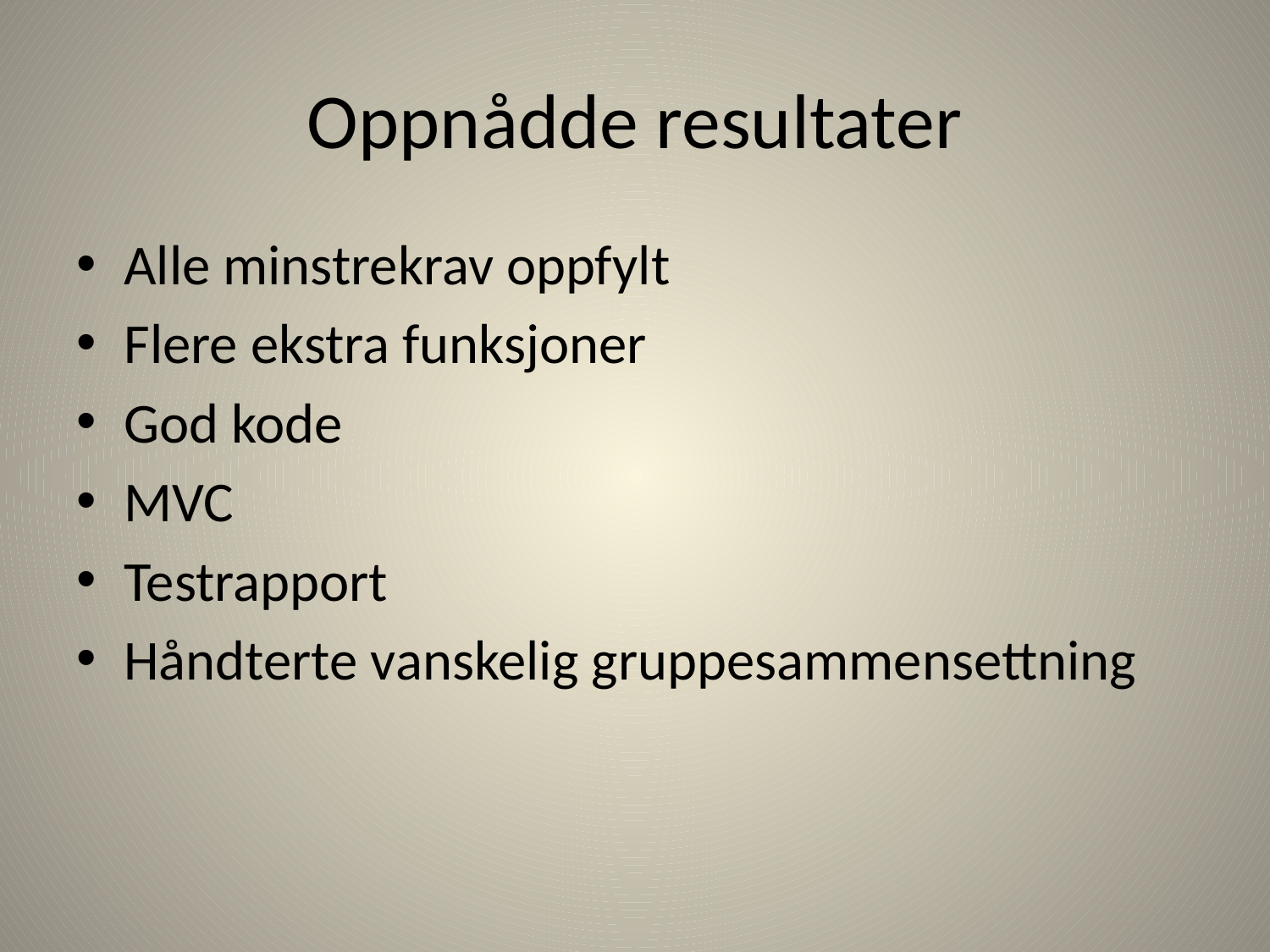

# Oppnådde resultater
Alle minstrekrav oppfylt
Flere ekstra funksjoner
God kode
MVC
Testrapport
Håndterte vanskelig gruppesammensettning